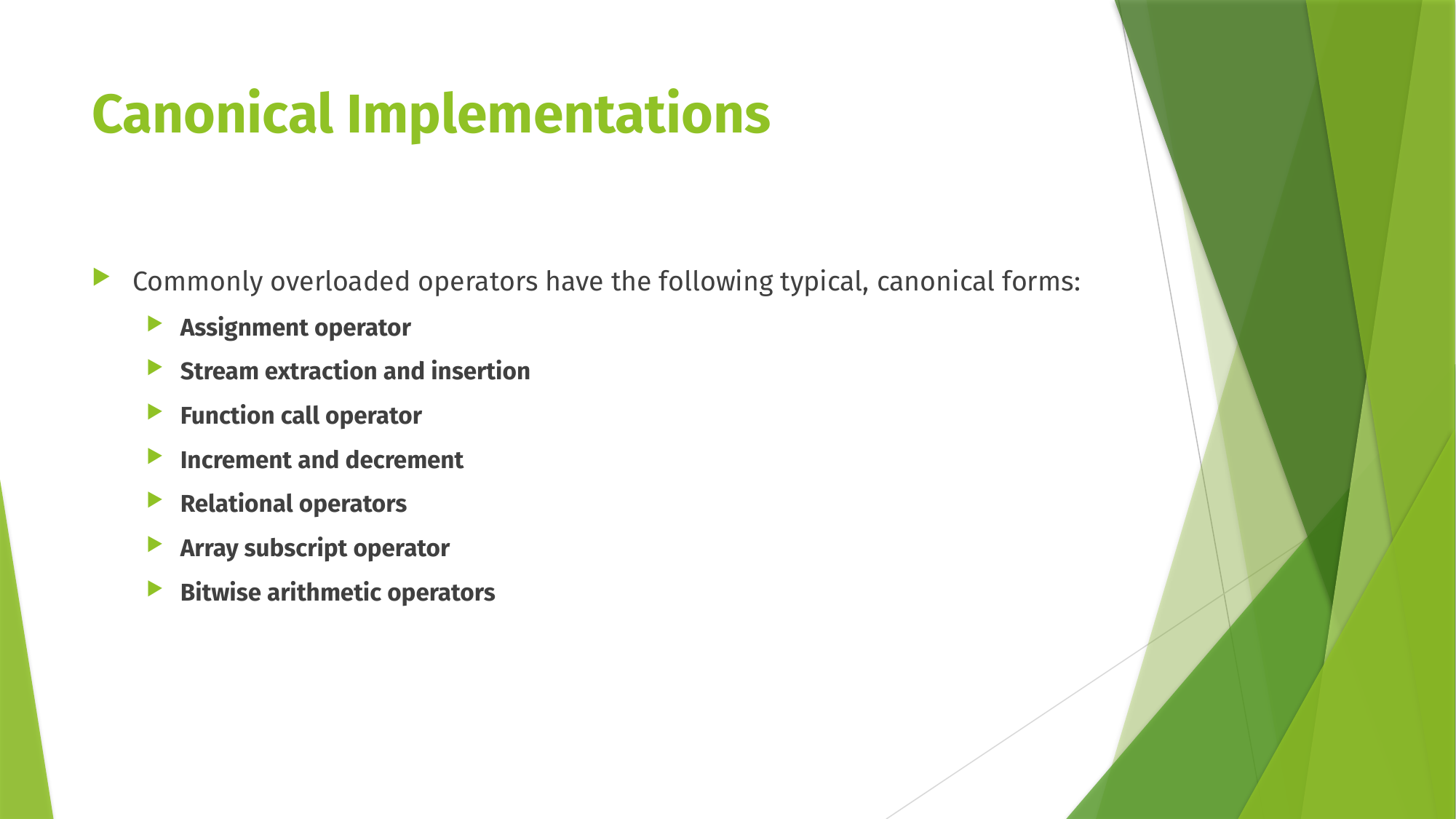

# Canonical Implementations
Commonly overloaded operators have the following typical, canonical forms:
Assignment operator
Stream extraction and insertion
Function call operator
Increment and decrement
Relational operators
Array subscript operator
Bitwise arithmetic operators